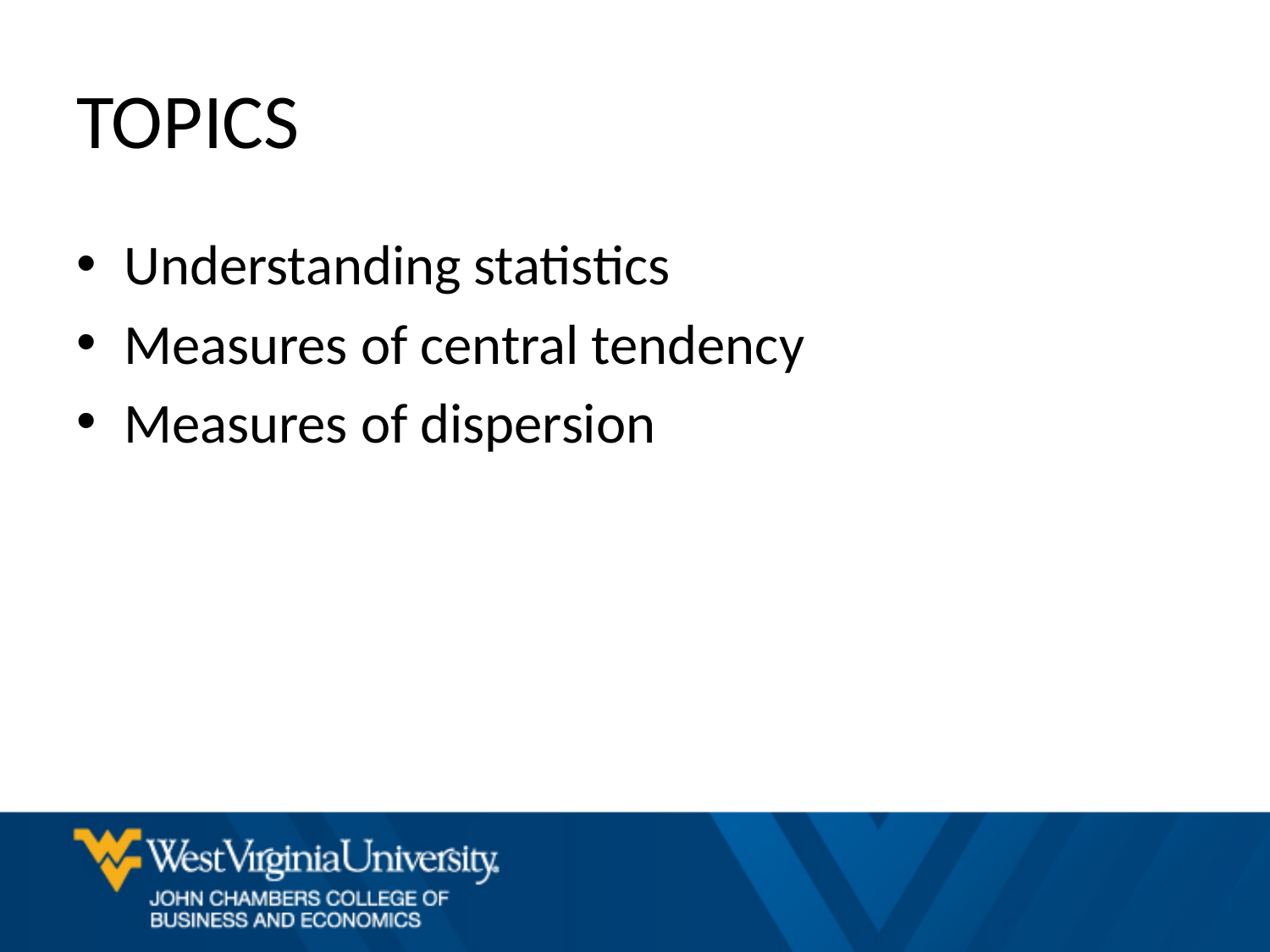

# TOPICS
Understanding statistics
Measures of central tendency
Measures of dispersion